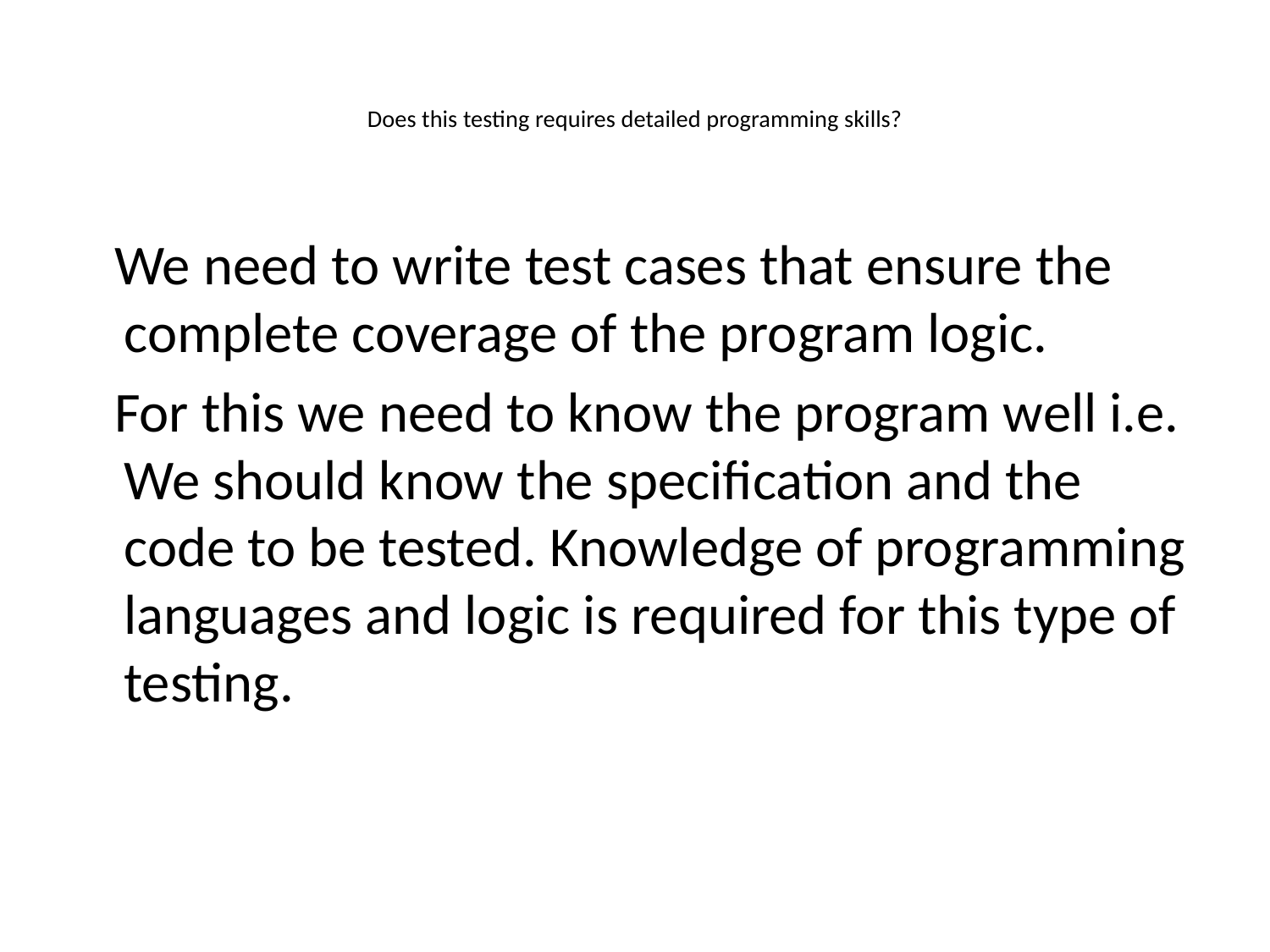

# Does this testing requires detailed programming skills?
   We need to write test cases that ensure the complete coverage of the program logic.
   For this we need to know the program well i.e. We should know the specification and the code to be tested. Knowledge of programming languages and logic is required for this type of testing.